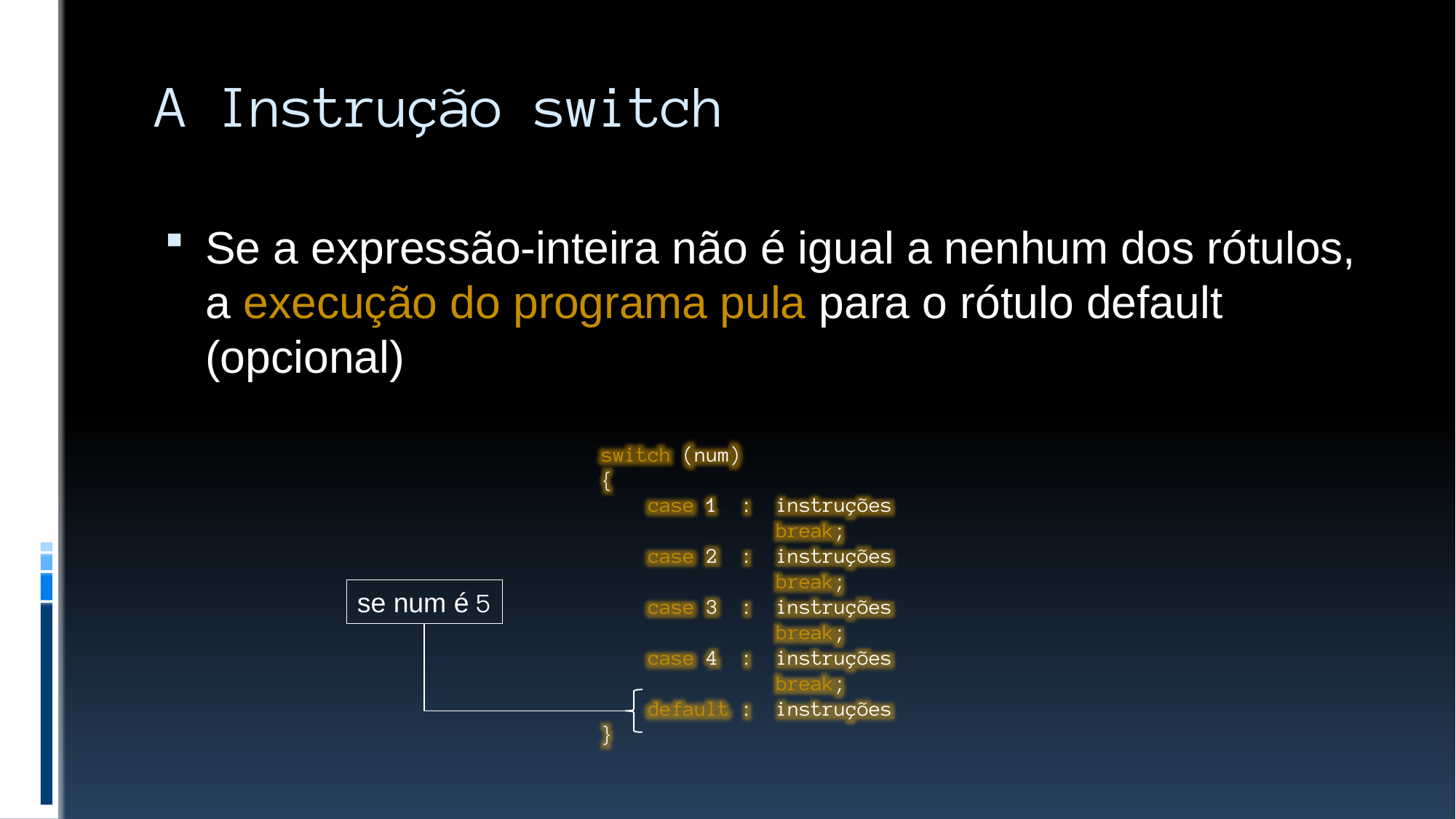

# A Instrução switch
Se a expressão-inteira não é igual a nenhum dos rótulos, a execução do programa pula para o rótulo default (opcional)
switch (num)
{
    case 1  :  instruções
               break;
    case 2  :  instruções
               break;
    case 3  :  instruções
               break;
    case 4  :  instruções
               break;
    default :  instruções
}
se num é 5